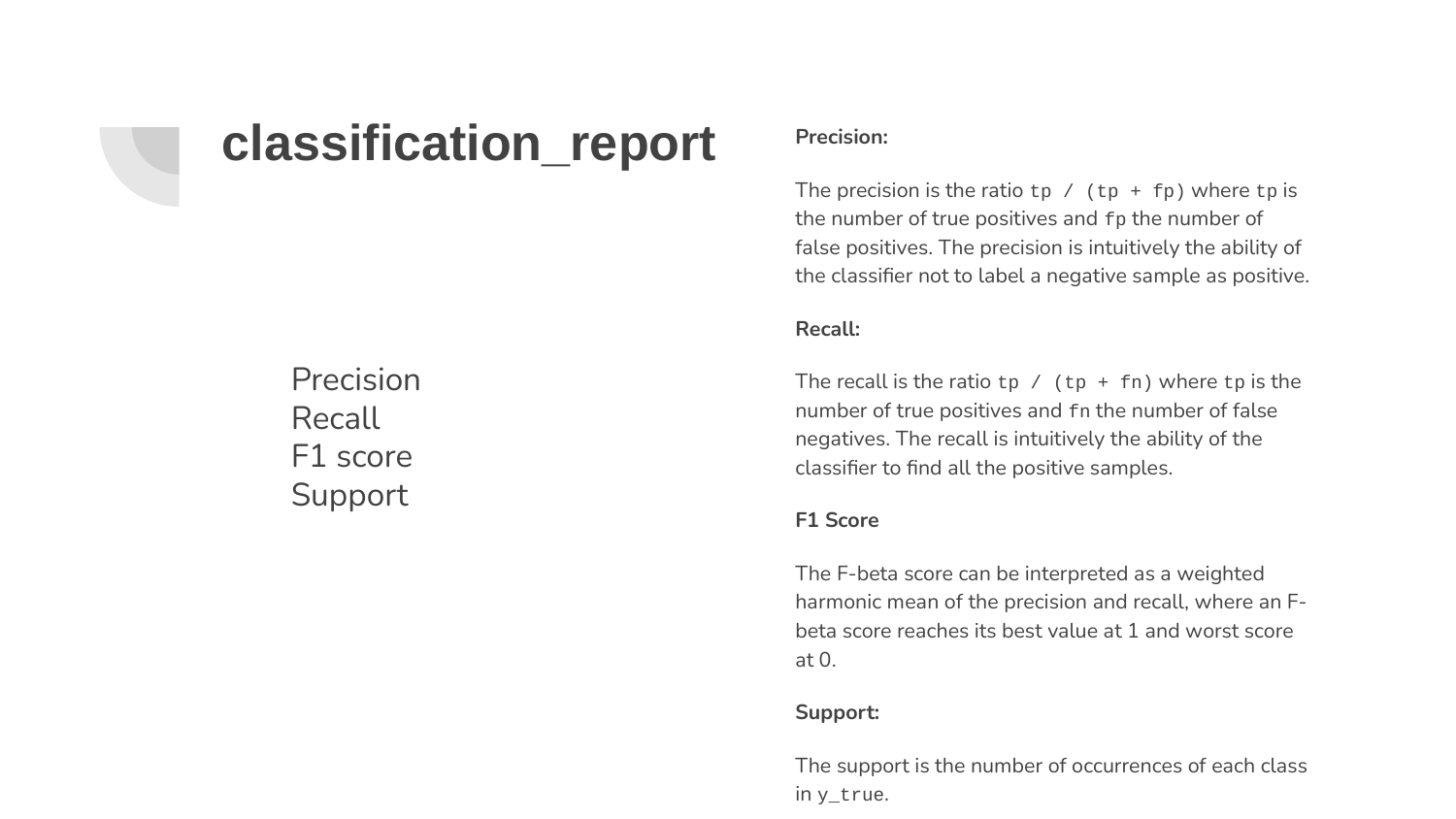

# classification_report
Precision:
The precision is the ratio tp / (tp + fp) where tp is the number of true positives and fp the number of false positives. The precision is intuitively the ability of the classifier not to label a negative sample as positive.
Recall:
The recall is the ratio tp / (tp + fn) where tp is the number of true positives and fn the number of false negatives. The recall is intuitively the ability of the classifier to find all the positive samples.
F1 Score
The F-beta score can be interpreted as a weighted harmonic mean of the precision and recall, where an F-beta score reaches its best value at 1 and worst score at 0.
Support:
The support is the number of occurrences of each class in y_true.
Precision
Recall
F1 score
Support